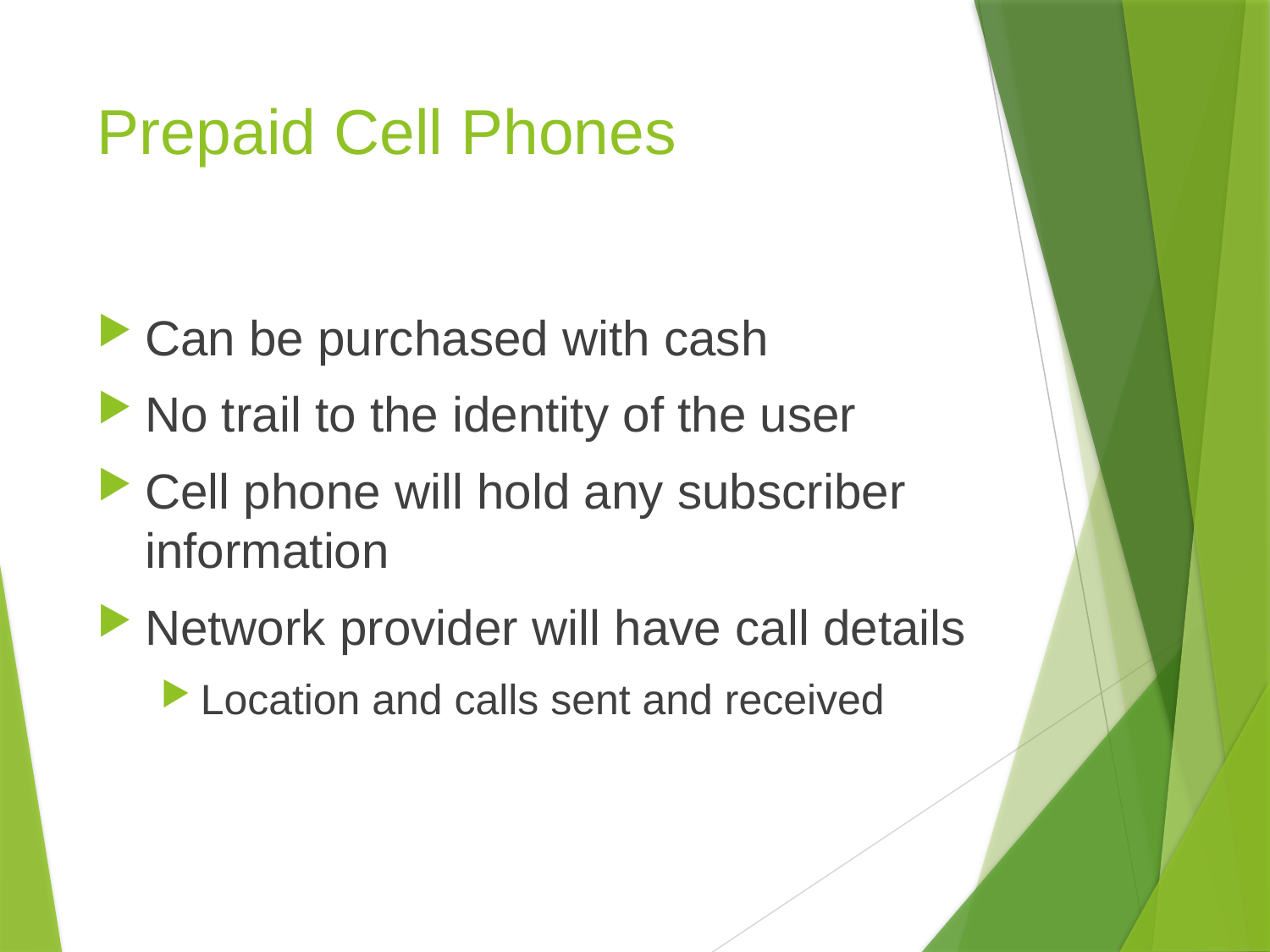

# Prepaid Cell Phones
Can be purchased with cash
No trail to the identity of the user
Cell phone will hold any subscriber information
Network provider will have call details
Location and calls sent and received